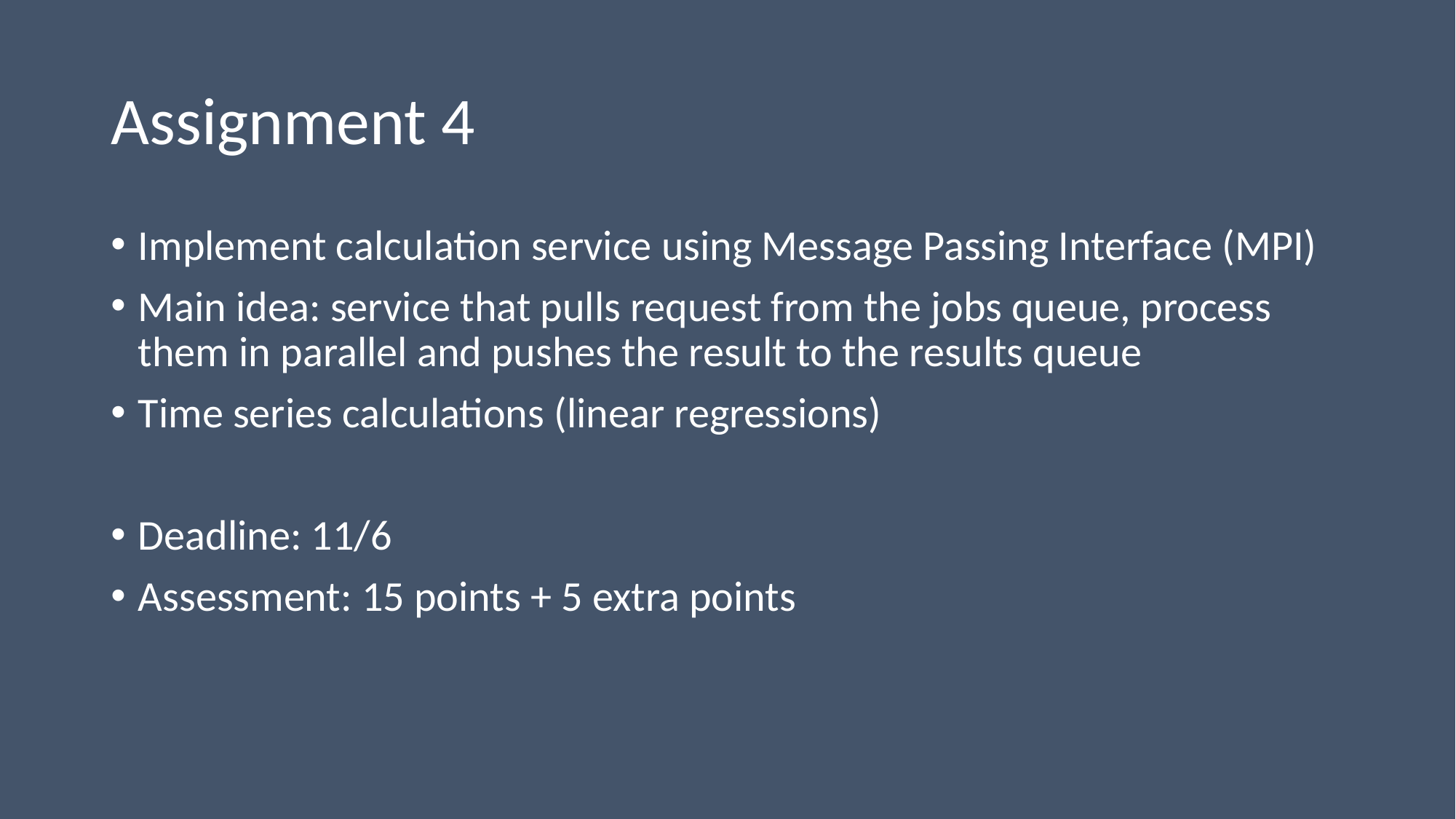

# Assignment 4
Implement calculation service using Message Passing Interface (MPI)
Main idea: service that pulls request from the jobs queue, process them in parallel and pushes the result to the results queue
Time series calculations (linear regressions)

Deadline: 11/6
Assessment: 15 points + 5 extra points